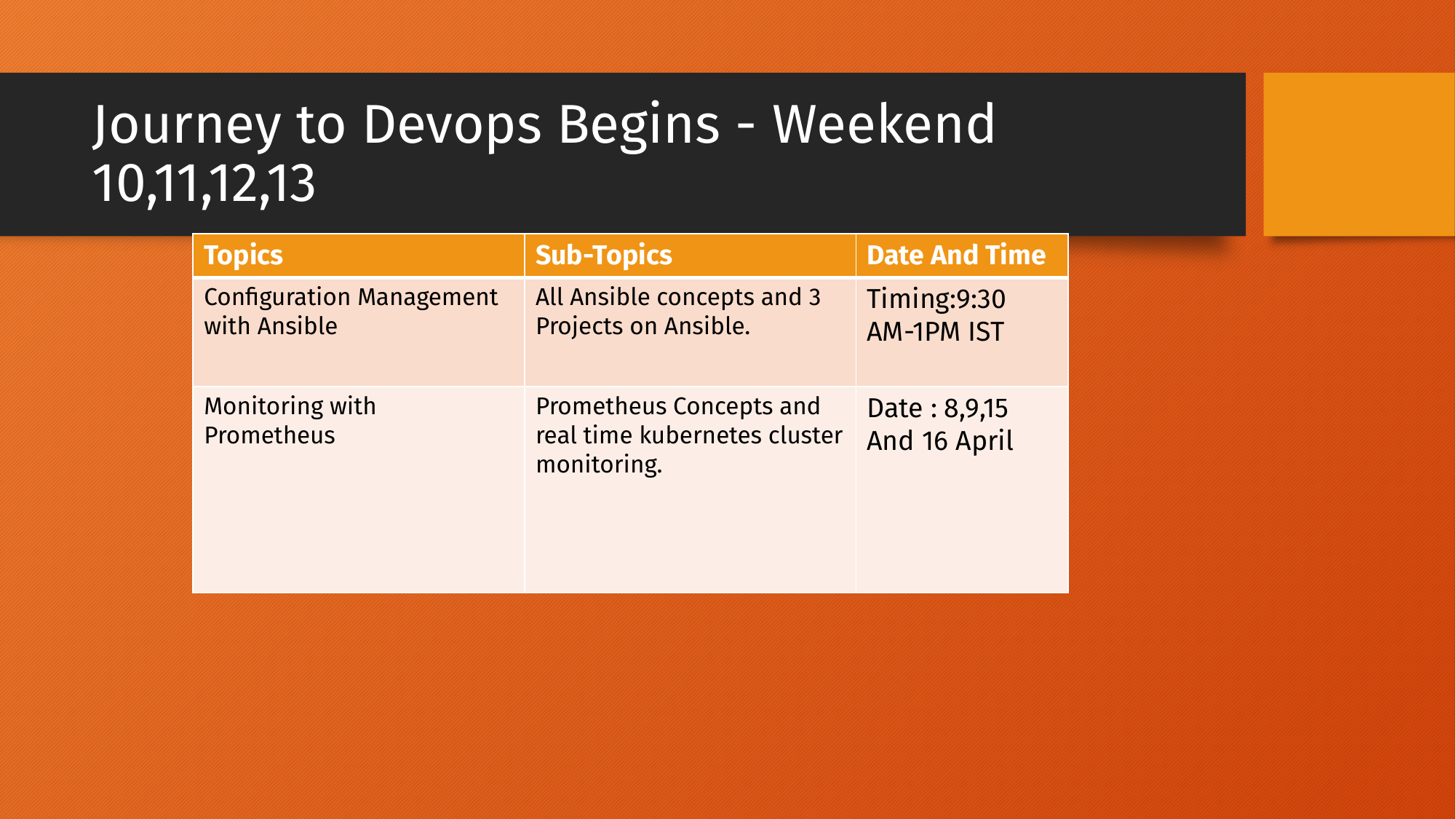

# Journey to Devops Begins - Weekend 10,11,12,13
| Topics | Sub-Topics | Date And Time |
| --- | --- | --- |
| Configuration Management with Ansible | All Ansible concepts and 3 Projects on Ansible. | Timing:9:30 AM-1PM IST |
| Monitoring with Prometheus | Prometheus Concepts and real time kubernetes cluster monitoring. | Date : 8,9,15 And 16 April |